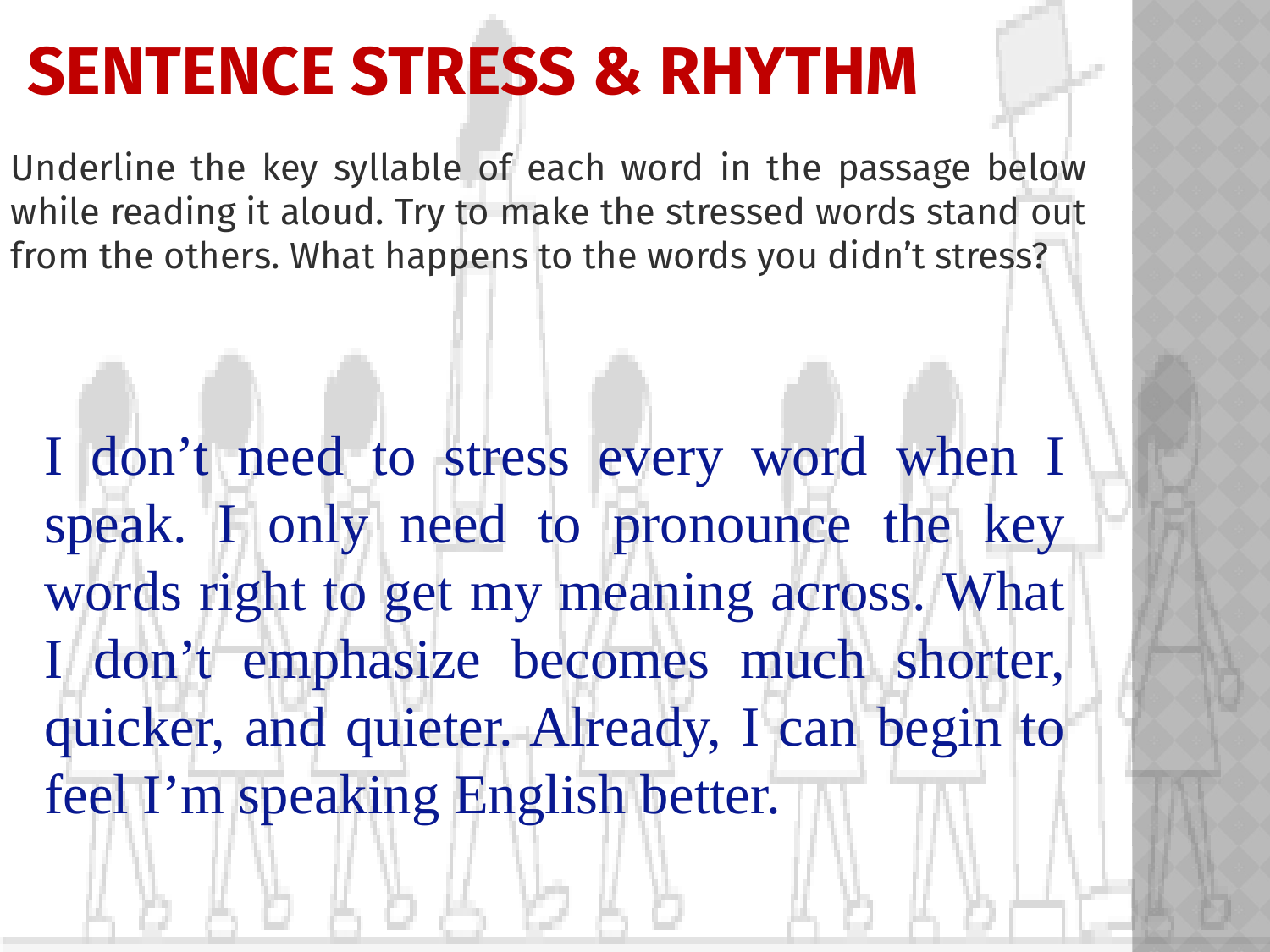

# Sentence Stress & Rhythm
Underline the key syllable of each word in the passage below while reading it aloud. Try to make the stressed words stand out from the others. What happens to the words you didn’t stress?
I don’t need to stress every word when I speak. I only need to pronounce the key words right to get my meaning across. What I don’t emphasize becomes much shorter, quicker, and quieter. Already, I can begin to feel I’m speaking English better.